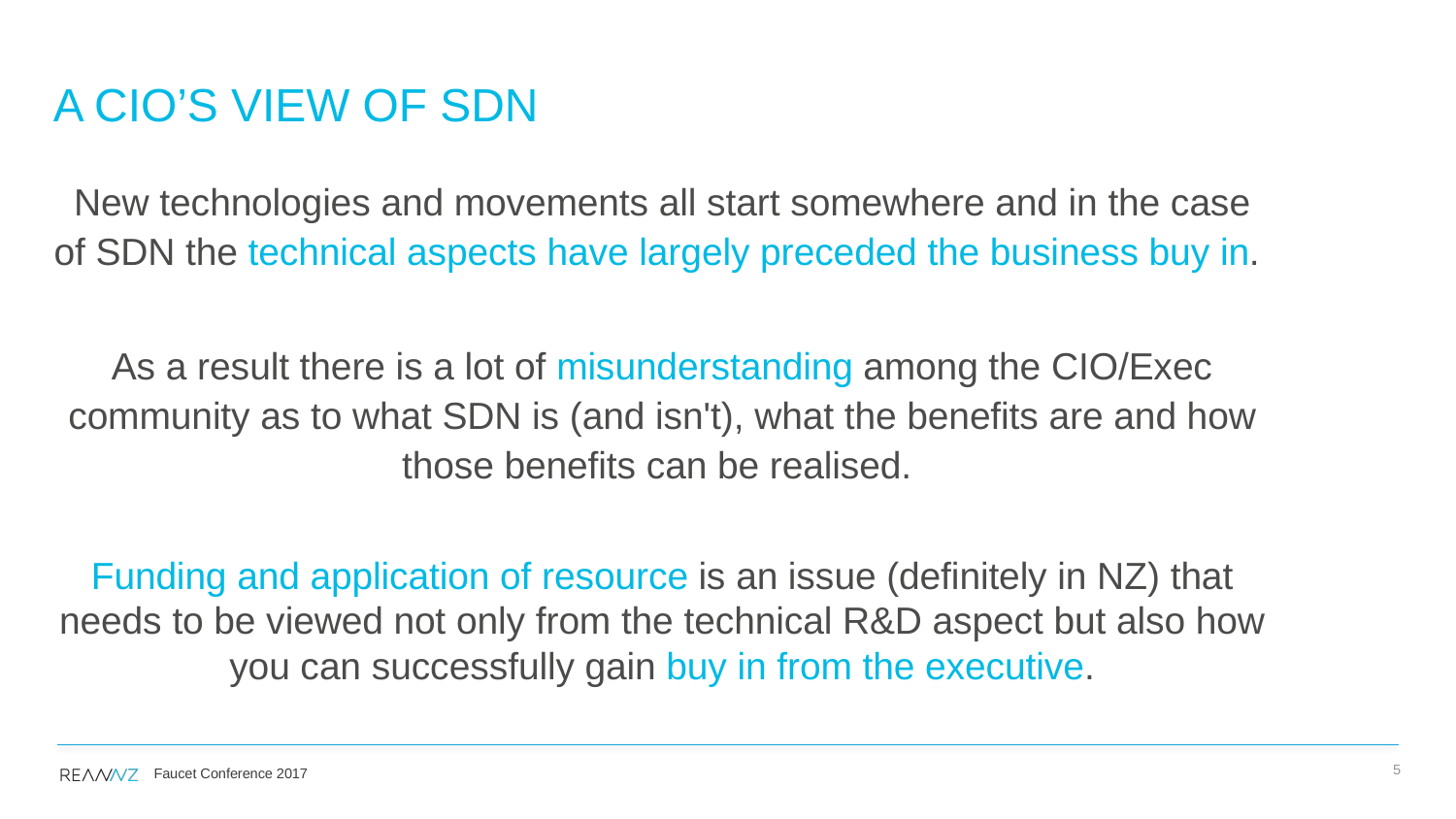

A CIO’s view of SDN
New technologies and movements all start somewhere and in the case of SDN the technical aspects have largely preceded the business buy in.

As a result there is a lot of misunderstanding among the CIO/Exec community as to what SDN is (and isn't), what the benefits are and how those benefits can be realised.

Funding and application of resource is an issue (definitely in NZ) that needs to be viewed not only from the technical R&D aspect but also how you can successfully gain buy in from the executive.